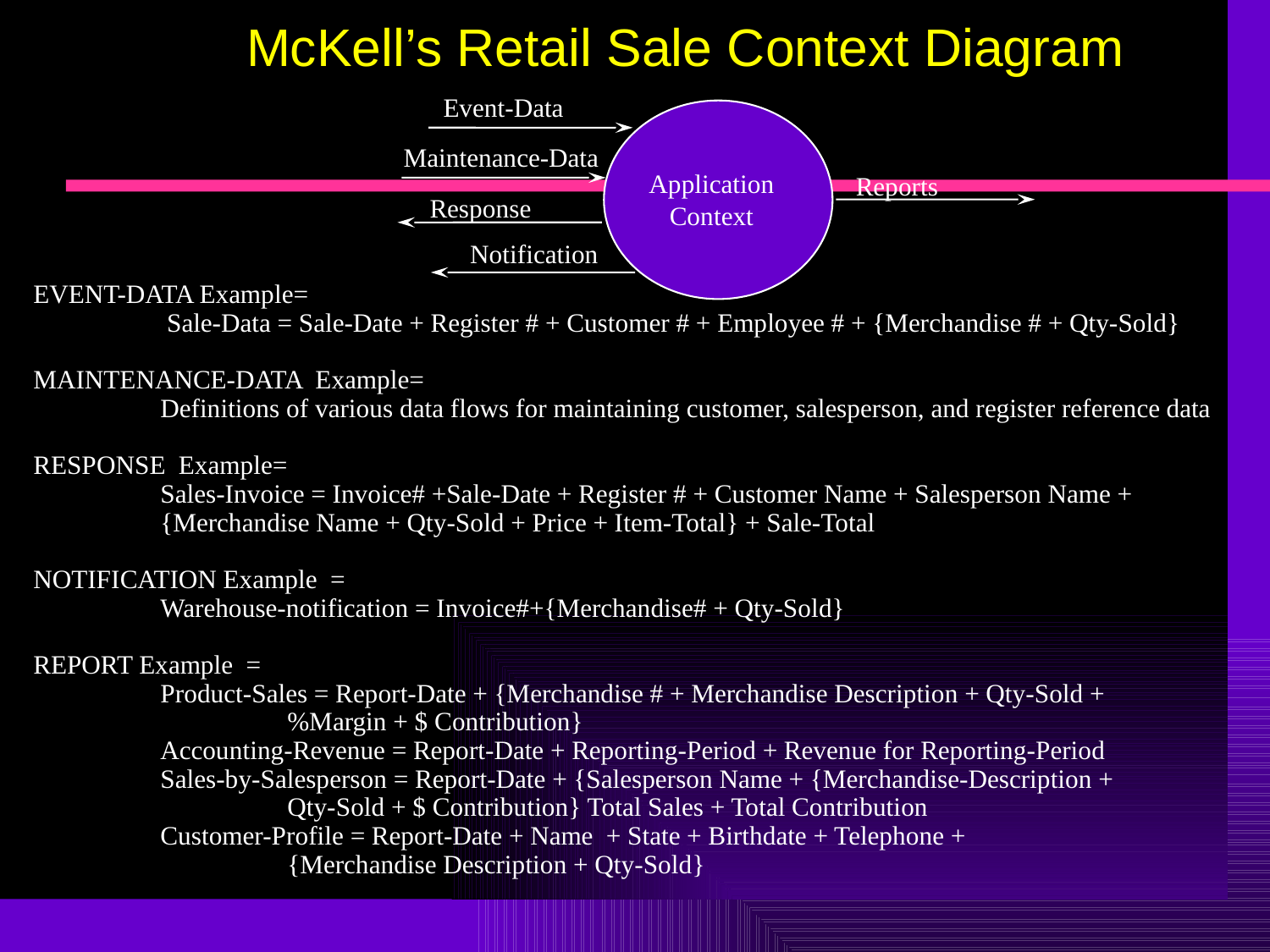

# McKell’s Retail Sale Context Diagram
Event-Data

Maintenance-Data
Application
Context
Reports

Response

Notification

EVENT-DATA Example=
	 Sale-Data = Sale-Date + Register # + Customer # + Employee # + {Merchandise # + Qty-Sold}

MAINTENANCE-DATA  Example=
	Definitions of various data flows for maintaining customer, salesperson, and register reference data

RESPONSE  Example=
	Sales-Invoice = Invoice# +Sale-Date + Register # + Customer Name + Salesperson Name +
	{Merchandise Name + Qty-Sold + Price + Item-Total} + Sale-Total

NOTIFICATION Example  =
	Warehouse-notification = Invoice#+{Merchandise# + Qty-Sold}

REPORT Example  =
	Product-Sales = Report-Date + {Merchandise # + Merchandise Description + Qty-Sold +
		%Margin + $ Contribution}
	Accounting-Revenue = Report-Date + Reporting-Period + Revenue for Reporting-Period
	Sales-by-Salesperson = Report-Date + {Salesperson Name + {Merchandise-Description +
		Qty-Sold + $ Contribution} Total Sales + Total Contribution
	Customer-Profile = Report-Date + Name  + State + Birthdate + Telephone +
		{Merchandise Description + Qty-Sold}